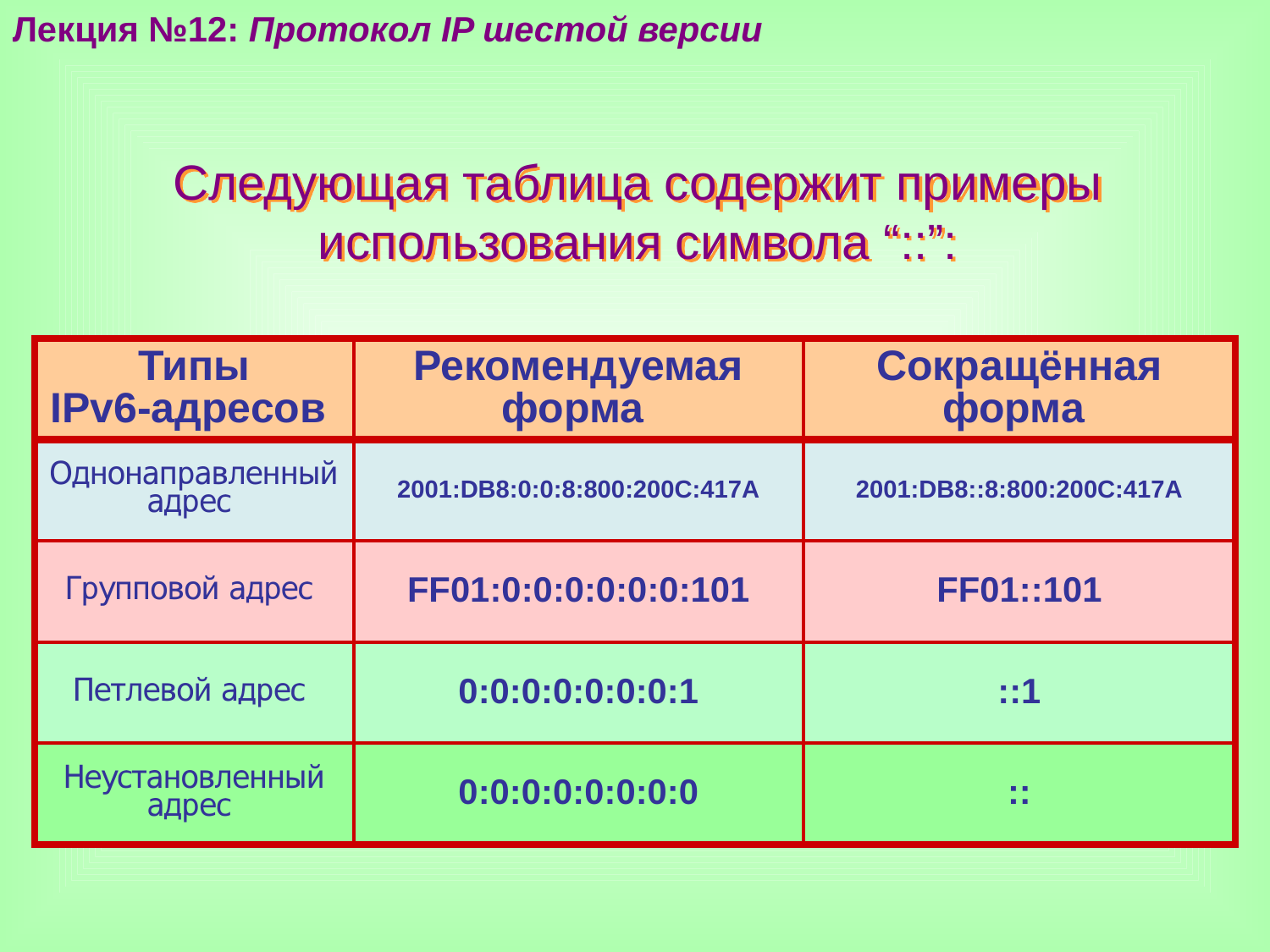

Лекция №12: Протокол IP шестой версии
Следующая таблица содержит примеры использования символа “::”:
| Типы IPv6-адресов | Рекомендуемая форма | Сокращённая форма |
| --- | --- | --- |
| Однонаправленный адрес | 2001:DB8:0:0:8:800:200C:417A | 2001:DB8::8:800:200C:417A |
| Групповой адрес | FF01:0:0:0:0:0:0:101 | FF01::101 |
| Петлевой адрес | 0:0:0:0:0:0:0:1 | ::1 |
| Неустановленный адрес | 0:0:0:0:0:0:0:0 | :: |